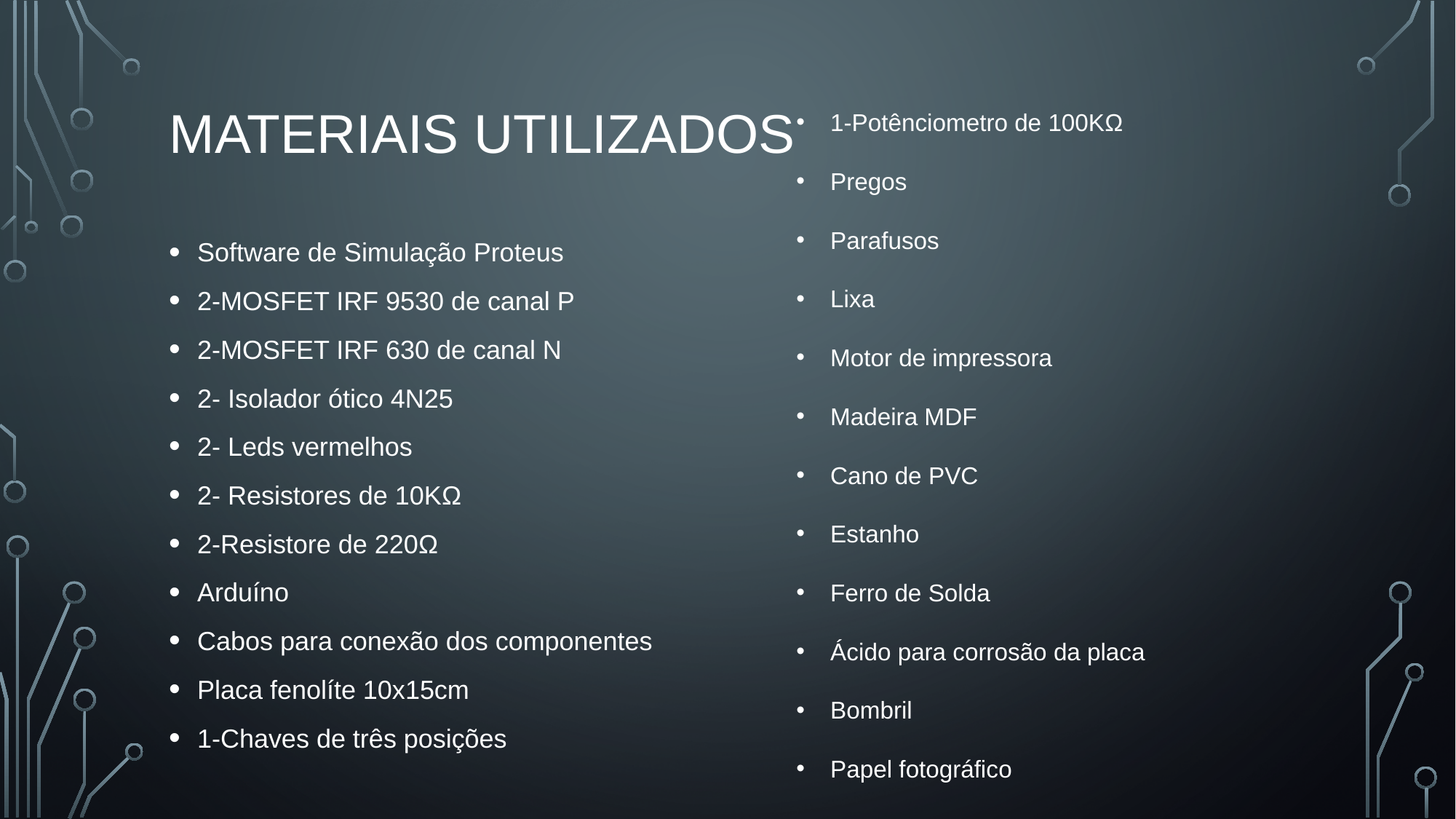

# Materiais utilizados
1-Potênciometro de 100KΩ
Pregos
Parafusos
Lixa
Motor de impressora
Madeira MDF
Cano de PVC
Estanho
Ferro de Solda
Ácido para corrosão da placa
Bombril
Papel fotográfico
Software de Simulação Proteus
2-MOSFET IRF 9530 de canal P
2-MOSFET IRF 630 de canal N
2- Isolador ótico 4N25
2- Leds vermelhos
2- Resistores de 10KΩ
2-Resistore de 220Ω
Arduíno
Cabos para conexão dos componentes
Placa fenolíte 10x15cm
1-Chaves de três posições